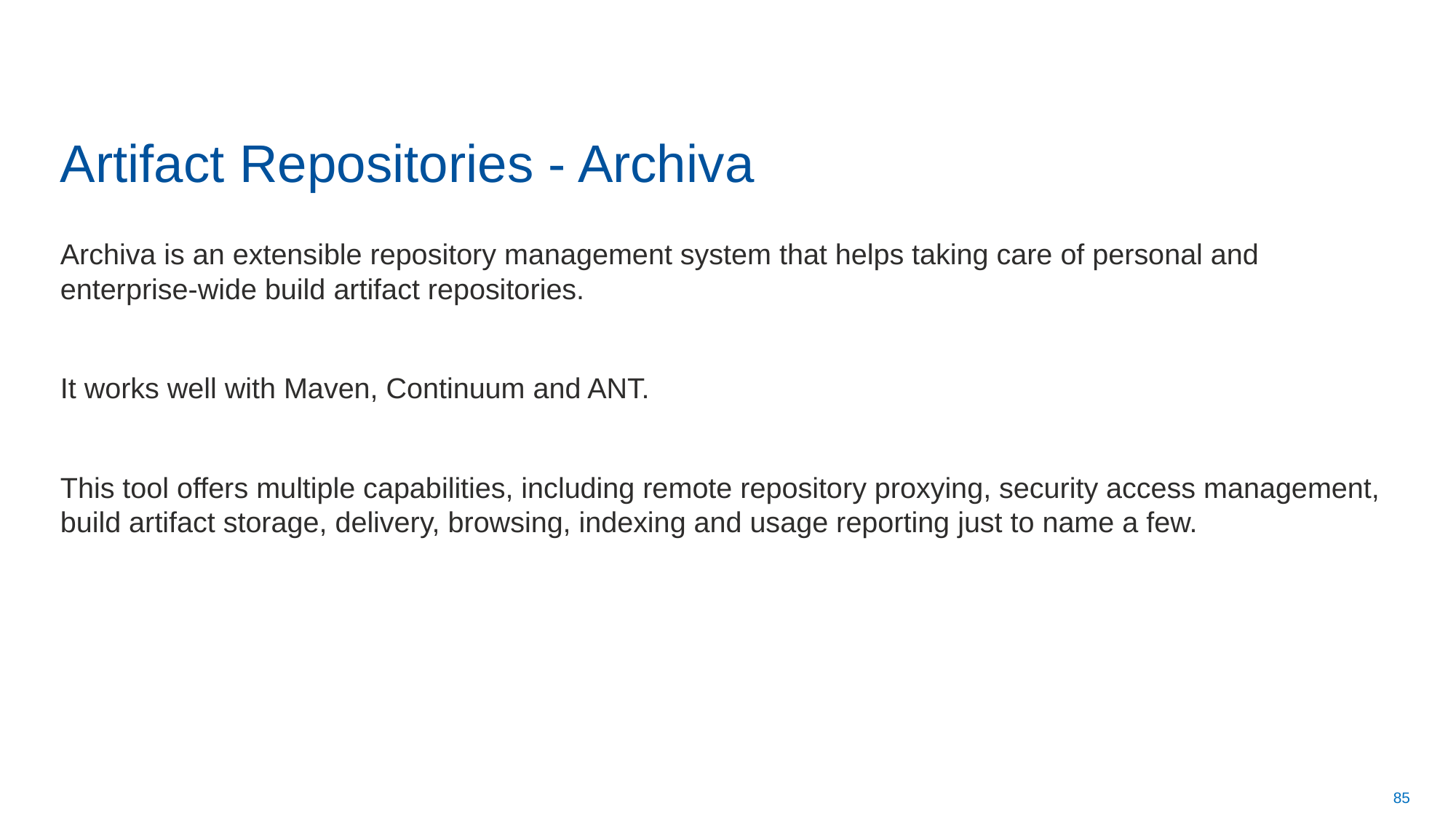

# Artifact Repositories - Archiva
Archiva is an extensible repository management system that helps taking care of personal and enterprise-wide build artifact repositories.

It works well with Maven, Continuum and ANT.

This tool offers multiple capabilities, including remote repository proxying, security access management, build artifact storage, delivery, browsing, indexing and usage reporting just to name a few.